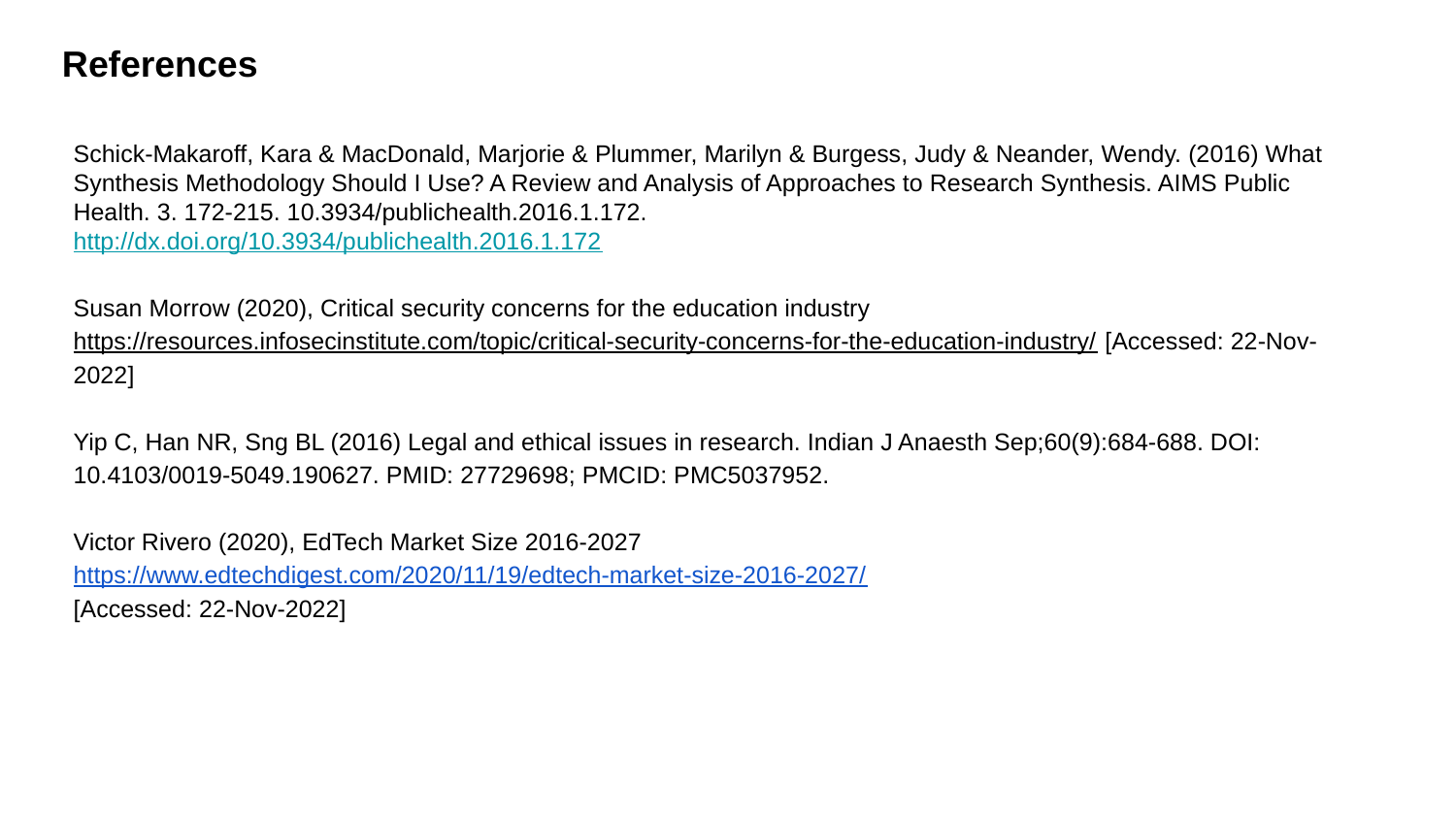

References
Schick-Makaroff, Kara & MacDonald, Marjorie & Plummer, Marilyn & Burgess, Judy & Neander, Wendy. (2016) What Synthesis Methodology Should I Use? A Review and Analysis of Approaches to Research Synthesis. AIMS Public Health. 3. 172-215. 10.3934/publichealth.2016.1.172.
http://dx.doi.org/10.3934/publichealth.2016.1.172

Susan Morrow (2020), Critical security concerns for the education industry
https://resources.infosecinstitute.com/topic/critical-security-concerns-for-the-education-industry/ [Accessed: 22-Nov-2022]

Yip C, Han NR, Sng BL (2016) Legal and ethical issues in research. Indian J Anaesth Sep;60(9):684-688. DOI: 10.4103/0019-5049.190627. PMID: 27729698; PMCID: PMC5037952.

Victor Rivero (2020), EdTech Market Size 2016-2027
https://www.edtechdigest.com/2020/11/19/edtech-market-size-2016-2027/
[Accessed: 22-Nov-2022]